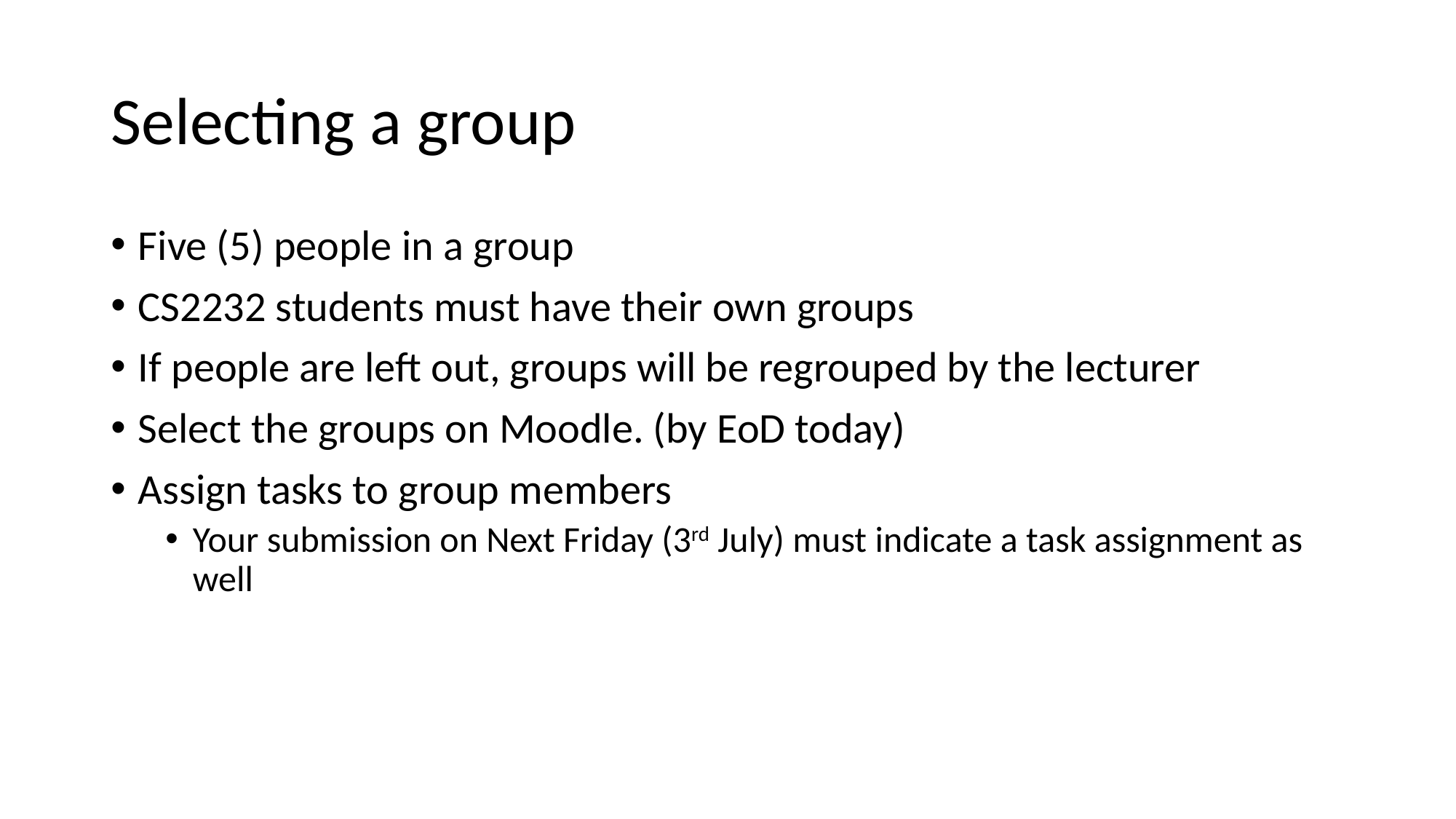

# Selecting a group
Five (5) people in a group
CS2232 students must have their own groups
If people are left out, groups will be regrouped by the lecturer
Select the groups on Moodle. (by EoD today)
Assign tasks to group members
Your submission on Next Friday (3rd July) must indicate a task assignment as well